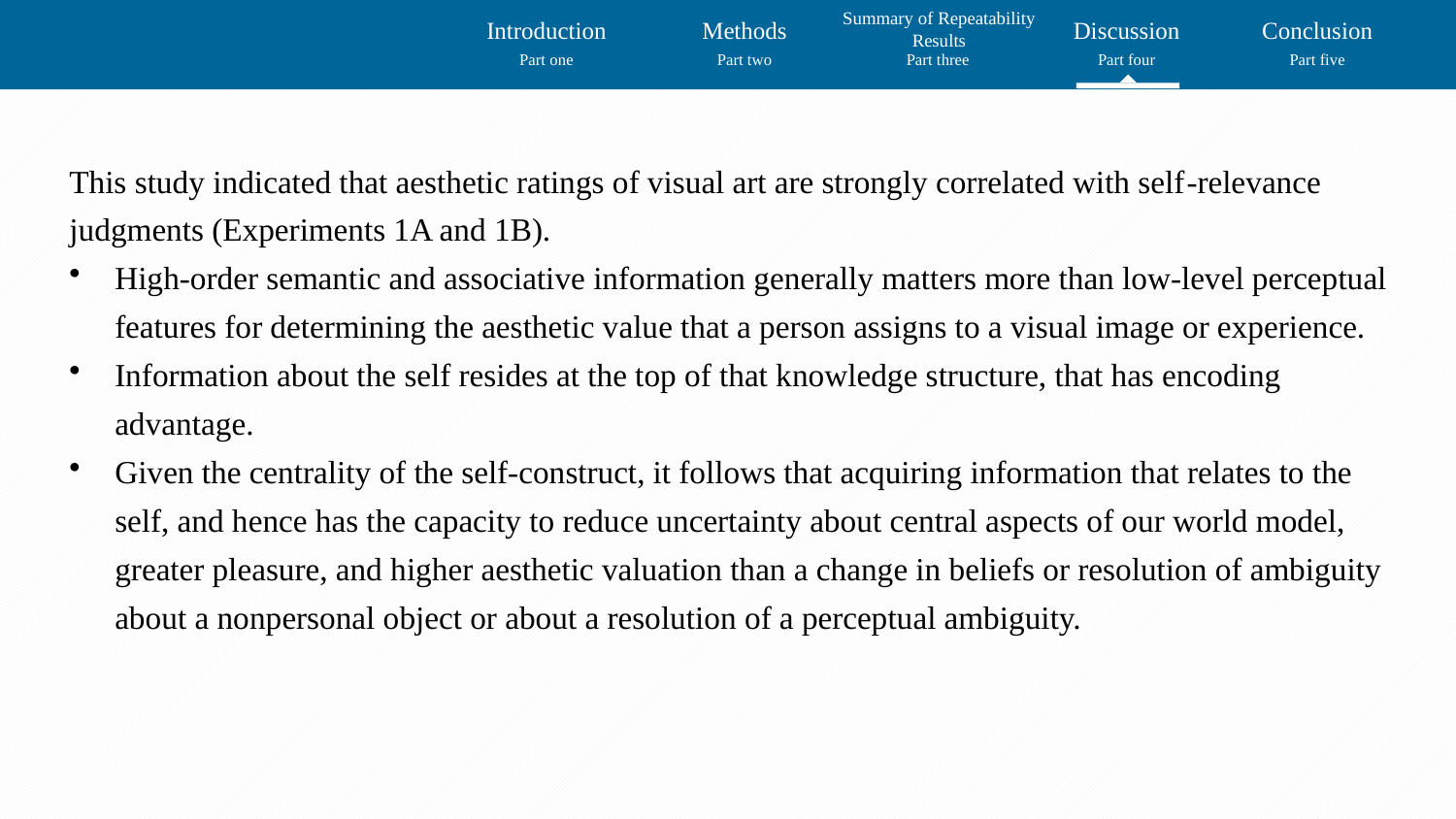

Summary of Repeatability Results

Introduction
Methods
Discussion
Conclusion
Part one
Part two
Part three
Part four
Part five

This study indicated that aesthetic ratings of visual art are strongly correlated with self-relevance
judgments (Experiments 1A and 1B).
High-order semantic and associative information generally matters more than low-level perceptual features for determining the aesthetic value that a person assigns to a visual image or experience.
Information about the self resides at the top of that knowledge structure, that has encoding advantage.
Given the centrality of the self-construct, it follows that acquiring information that relates to the self, and hence has the capacity to reduce uncertainty about central aspects of our world model,  greater pleasure, and higher aesthetic valuation than a change in beliefs or resolution of ambiguity about a nonpersonal object or about a resolution of a perceptual ambiguity.